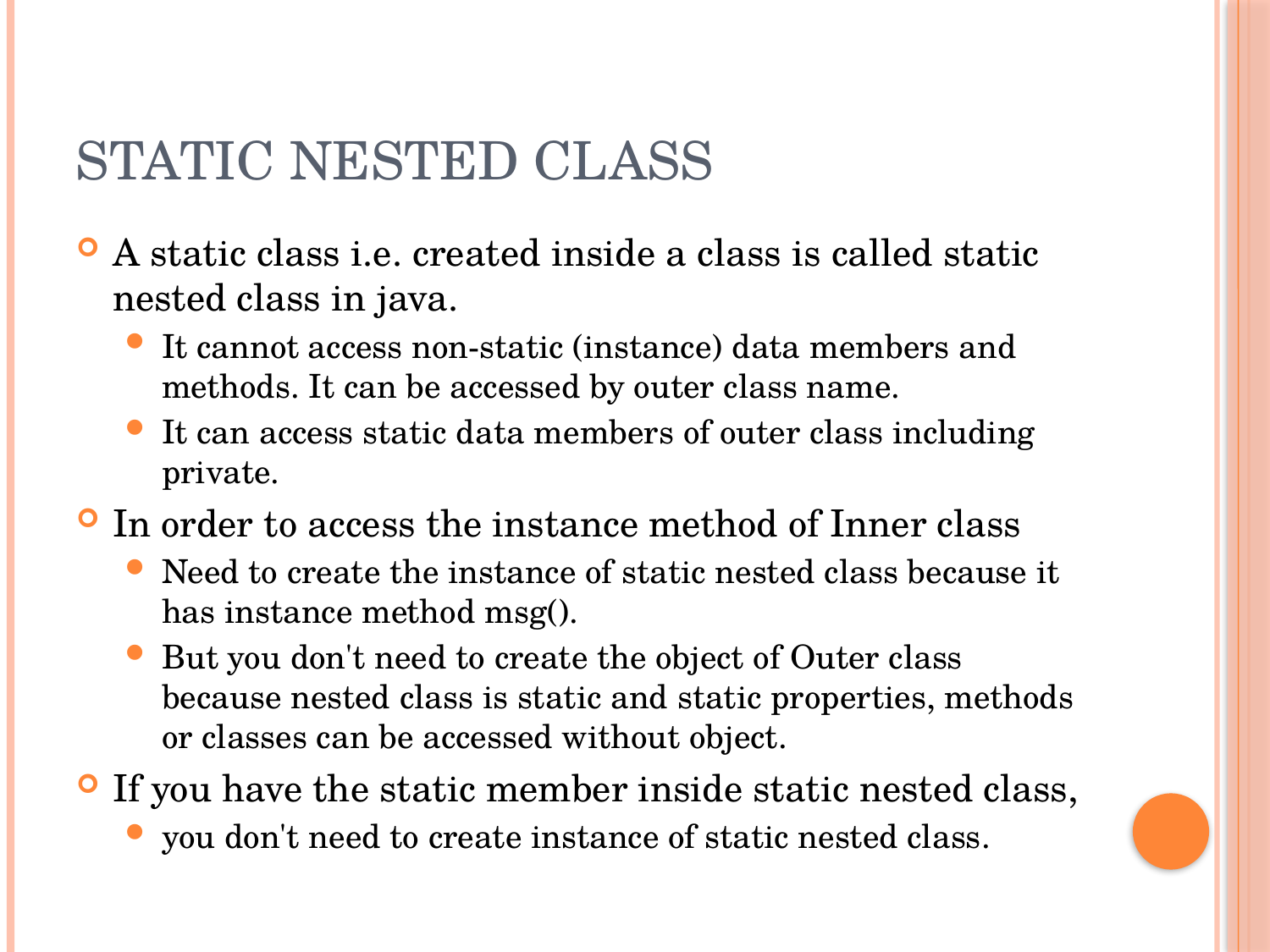

# Static Nested Class
A static class i.e. created inside a class is called static nested class in java.
It cannot access non-static (instance) data members and methods. It can be accessed by outer class name.
It can access static data members of outer class including private.
In order to access the instance method of Inner class
Need to create the instance of static nested class because it has instance method msg().
But you don't need to create the object of Outer class because nested class is static and static properties, methods or classes can be accessed without object.
If you have the static member inside static nested class,
you don't need to create instance of static nested class.